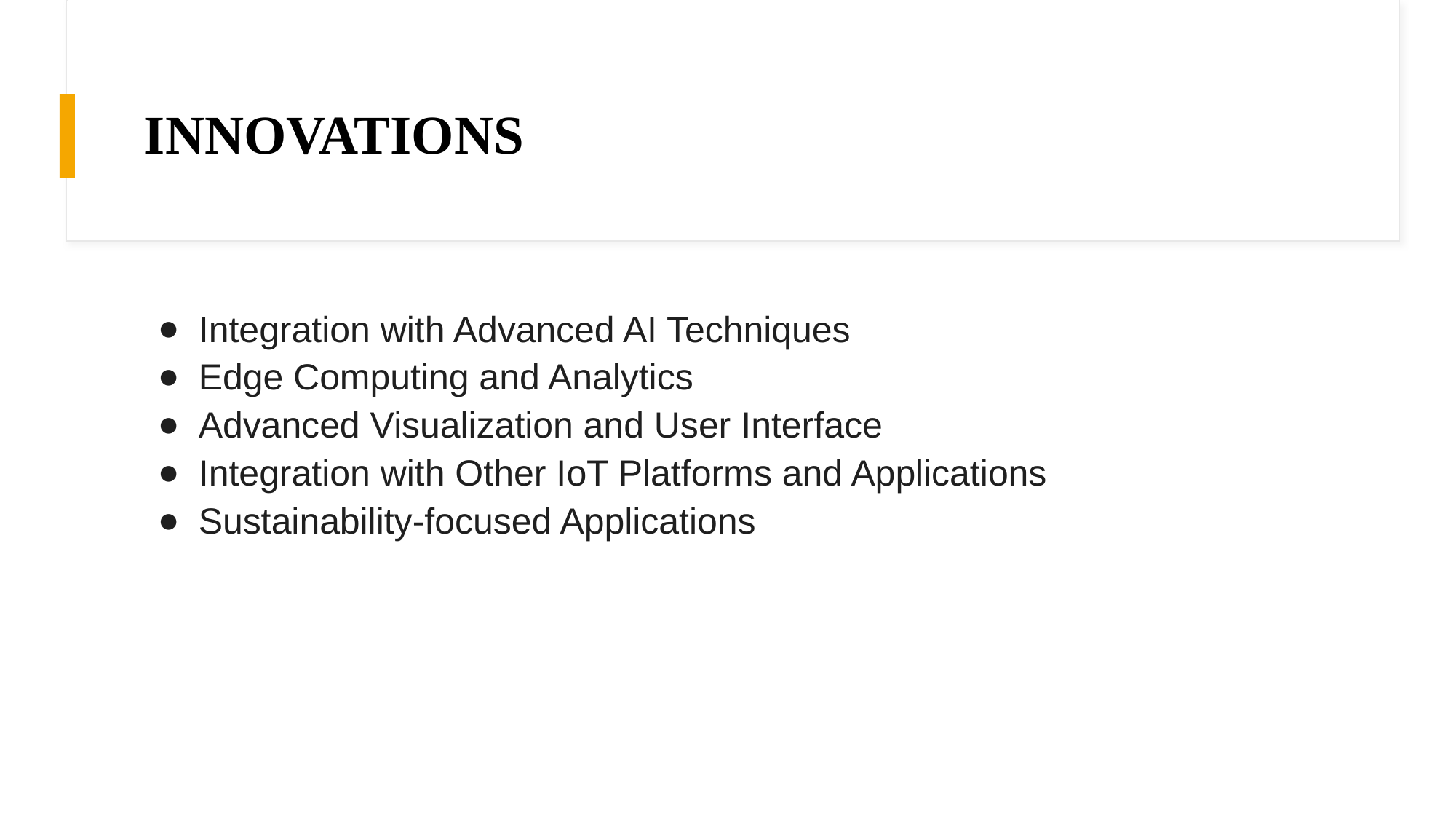

# INNOVATIONS
Integration with Advanced AI Techniques
Edge Computing and Analytics
Advanced Visualization and User Interface
Integration with Other IoT Platforms and Applications
Sustainability-focused Applications